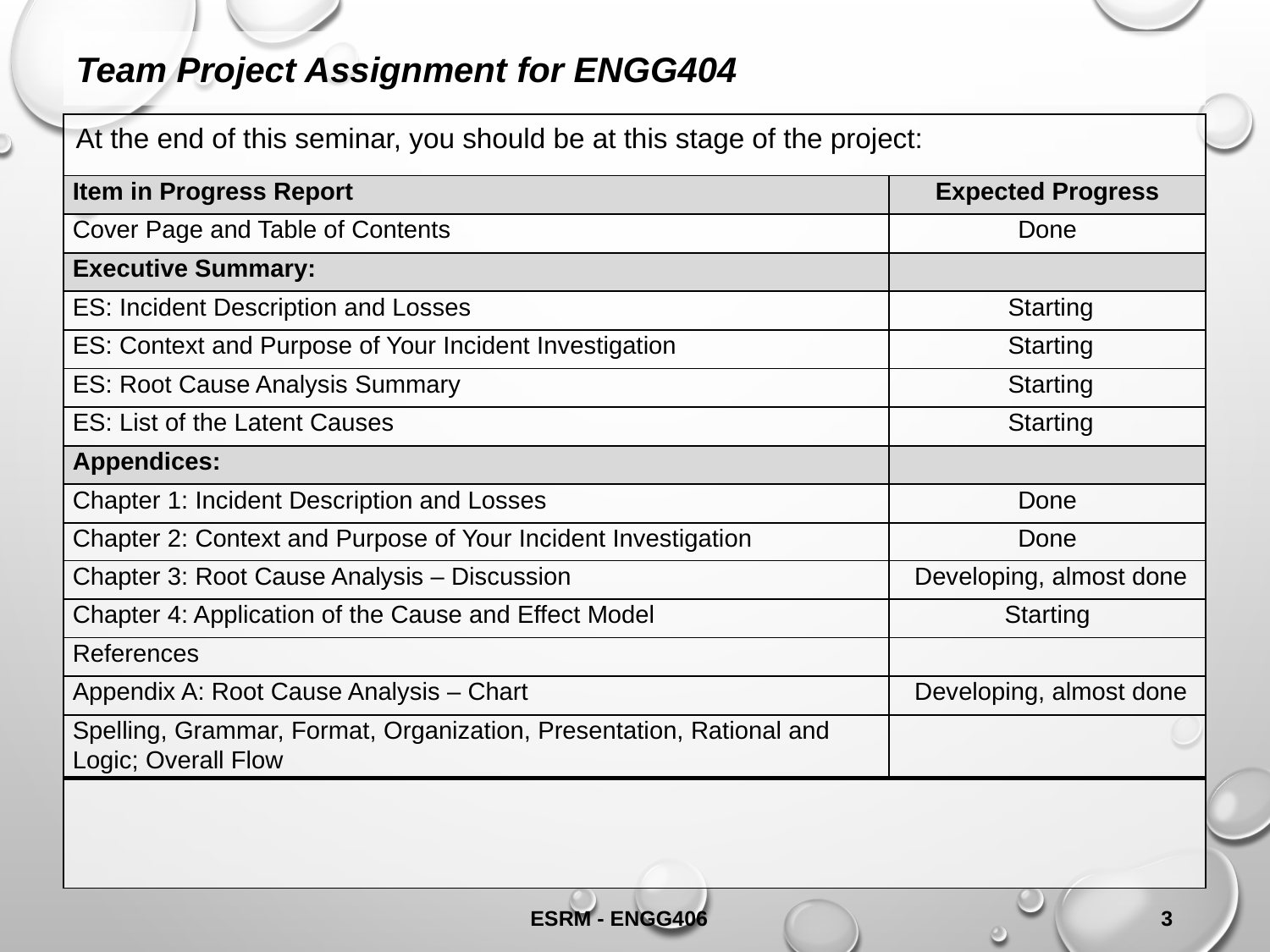

Team Project Assignment for ENGG404
At the end of this seminar, you should be at this stage of the project:
| Item in Progress Report | Expected Progress |
| --- | --- |
| Cover Page and Table of Contents | Done |
| Executive Summary: |  |
| ES: Incident Description and Losses | Starting |
| ES: Context and Purpose of Your Incident Investigation | Starting |
| ES: Root Cause Analysis Summary | Starting |
| ES: List of the Latent Causes | Starting |
| Appendices: |  |
| Chapter 1: Incident Description and Losses | Done |
| Chapter 2: Context and Purpose of Your Incident Investigation | Done |
| Chapter 3: Root Cause Analysis – Discussion | Developing, almost done |
| Chapter 4: Application of the Cause and Effect Model | Starting |
| References |  |
| Appendix A: Root Cause Analysis – Chart | Developing, almost done |
| Spelling, Grammar, Format, Organization, Presentation, Rational and Logic; Overall Flow |  |
ESRM - ENGG406
3